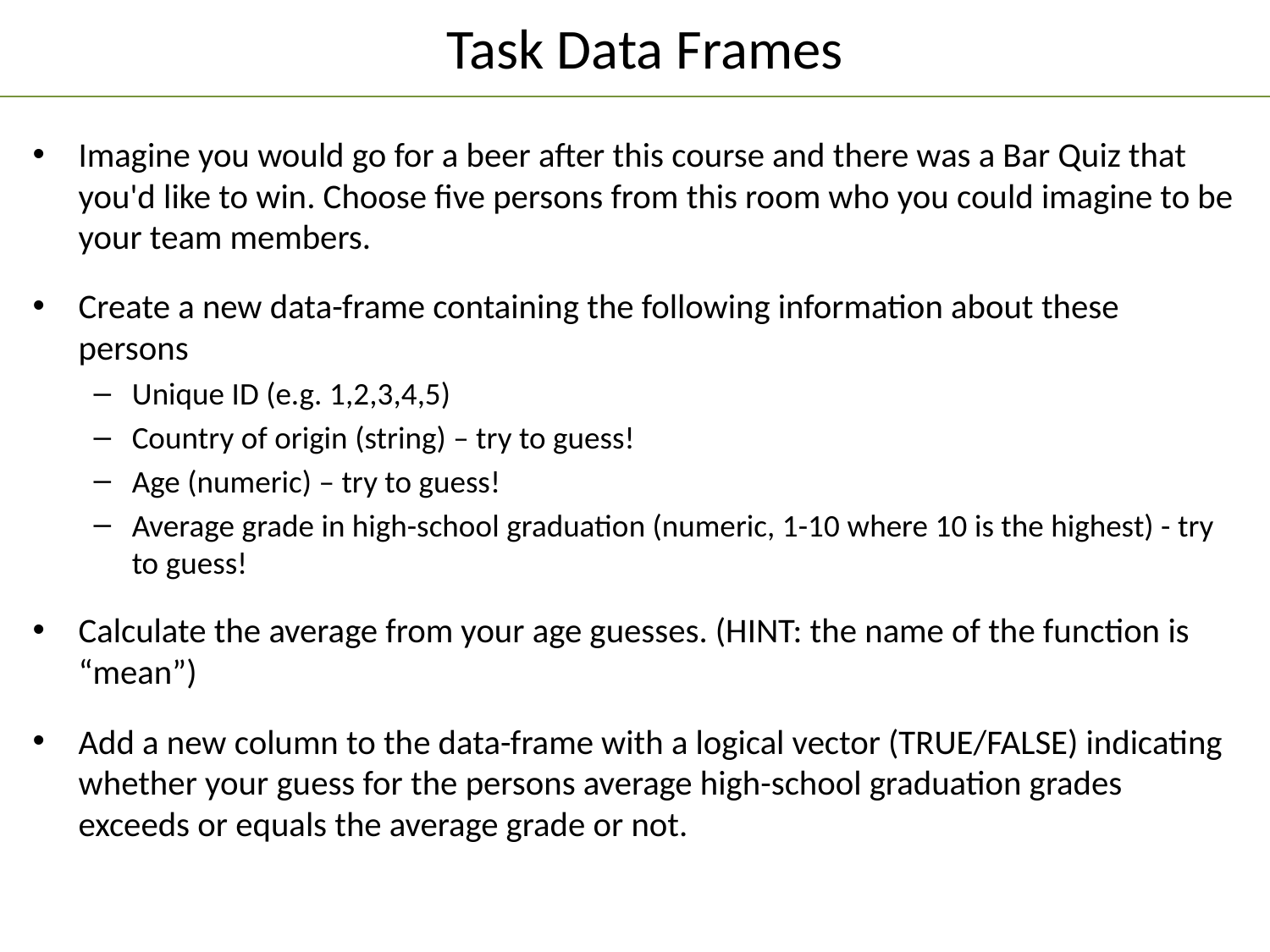

Task Data Frames
Imagine you would go for a beer after this course and there was a Bar Quiz that you'd like to win. Choose five persons from this room who you could imagine to be your team members.
Create a new data-frame containing the following information about these persons
Unique ID (e.g. 1,2,3,4,5)
Country of origin (string) – try to guess!
Age (numeric) – try to guess!
Average grade in high-school graduation (numeric, 1-10 where 10 is the highest) - try to guess!
Calculate the average from your age guesses. (HINT: the name of the function is “mean”)
Add a new column to the data-frame with a logical vector (TRUE/FALSE) indicating whether your guess for the persons average high-school graduation grades exceeds or equals the average grade or not.